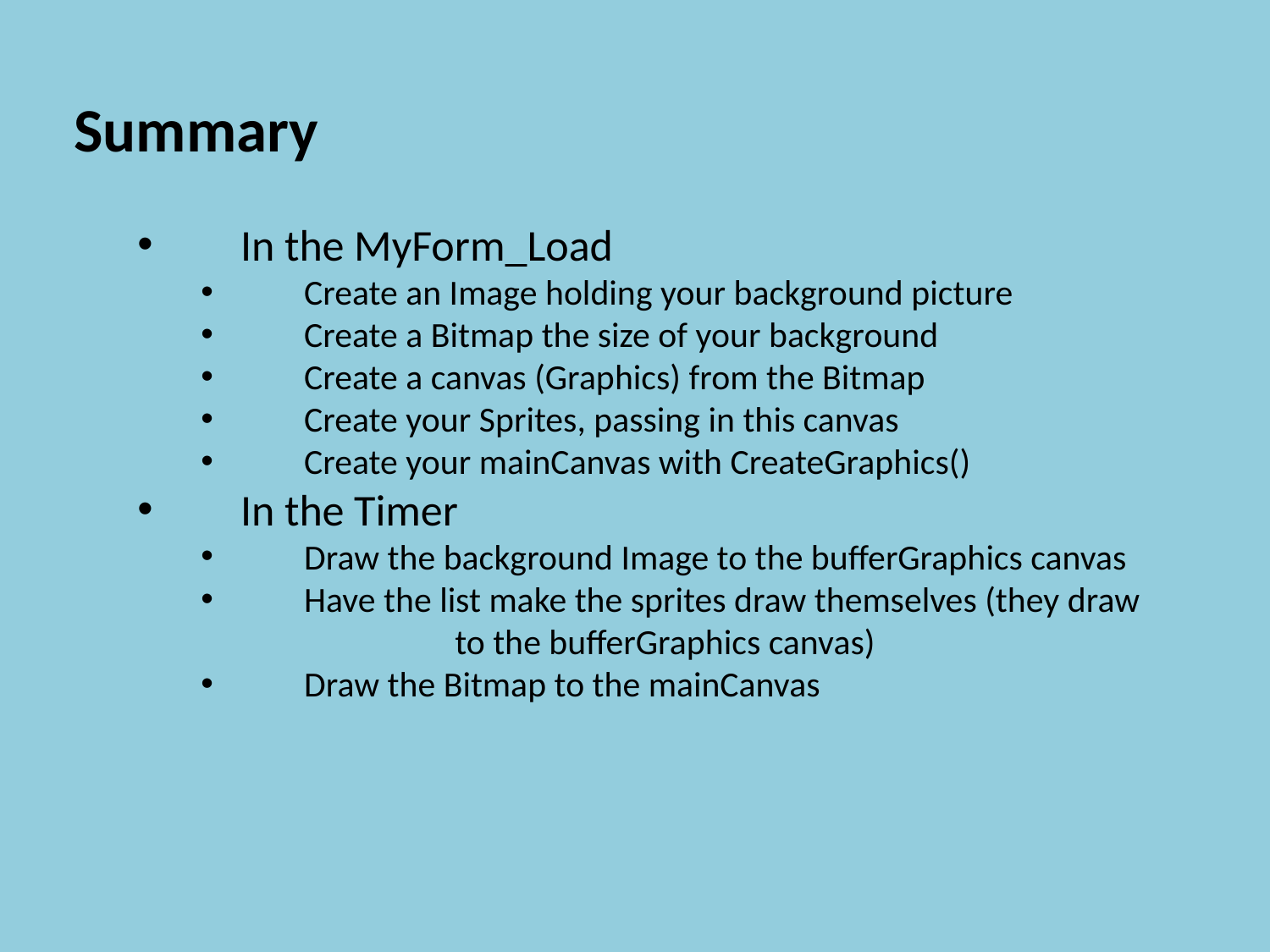

Summary

In the MyForm_Load
Create an Image holding your background picture
Create a Bitmap the size of your background
Create a canvas (Graphics) from the Bitmap
Create your Sprites, passing in this canvas
Create your mainCanvas with CreateGraphics()
In the Timer
Draw the background Image to the bufferGraphics canvas
Have the list make the sprites draw themselves (they draw
		to the bufferGraphics canvas)
Draw the Bitmap to the mainCanvas